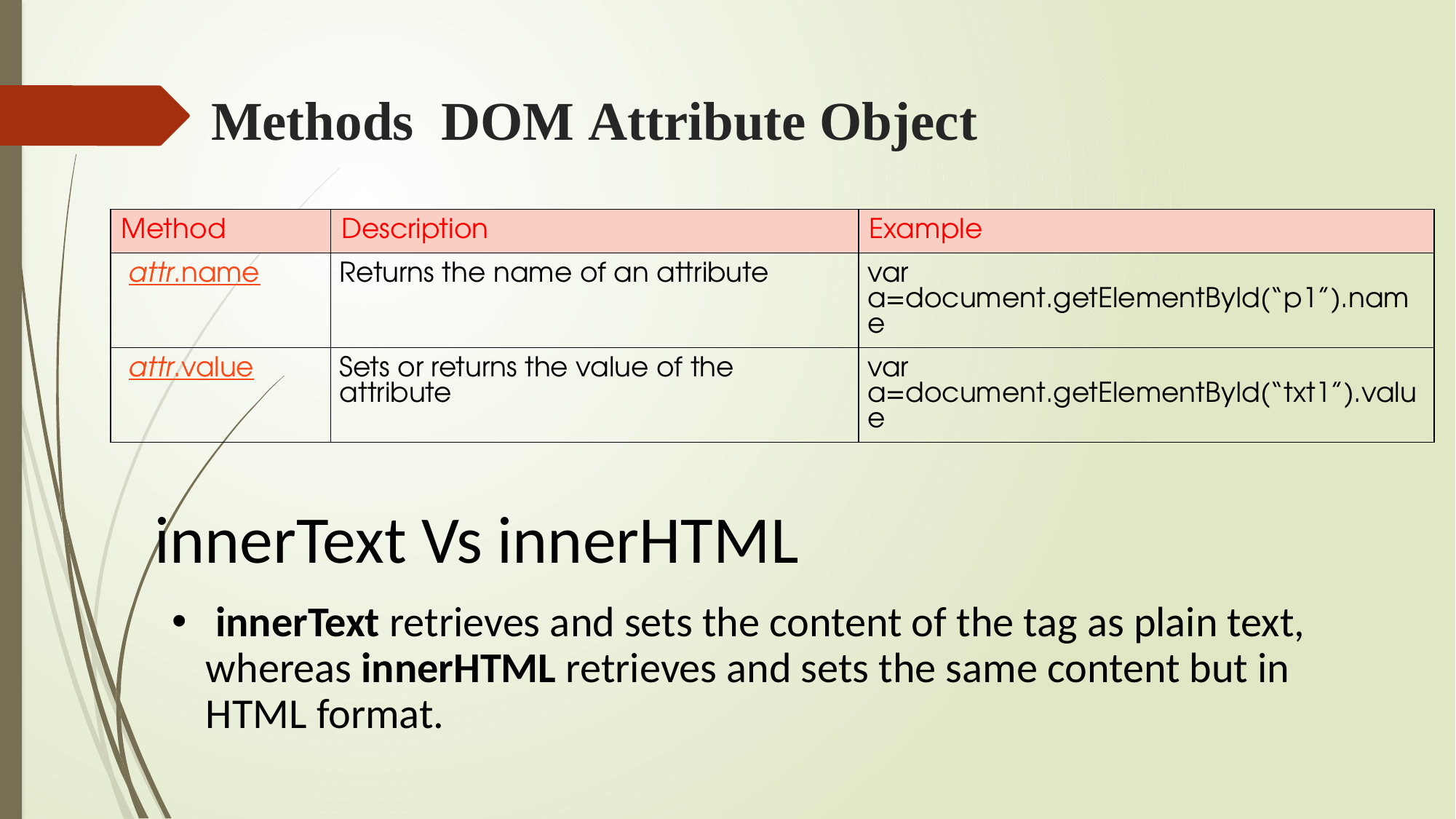

# Methods  DOM Attribute Object
| Method | Description | Example |
| --- | --- | --- |
| attr.name | Returns the name of an attribute | var a=document.getElementById(“p1”).name |
| attr.value | Sets or returns the value of the attribute | var a=document.getElementById(“txt1”).value |
innerText Vs innerHTML
 innerText retrieves and sets the content of the tag as plain text, whereas innerHTML retrieves and sets the same content but in HTML format.